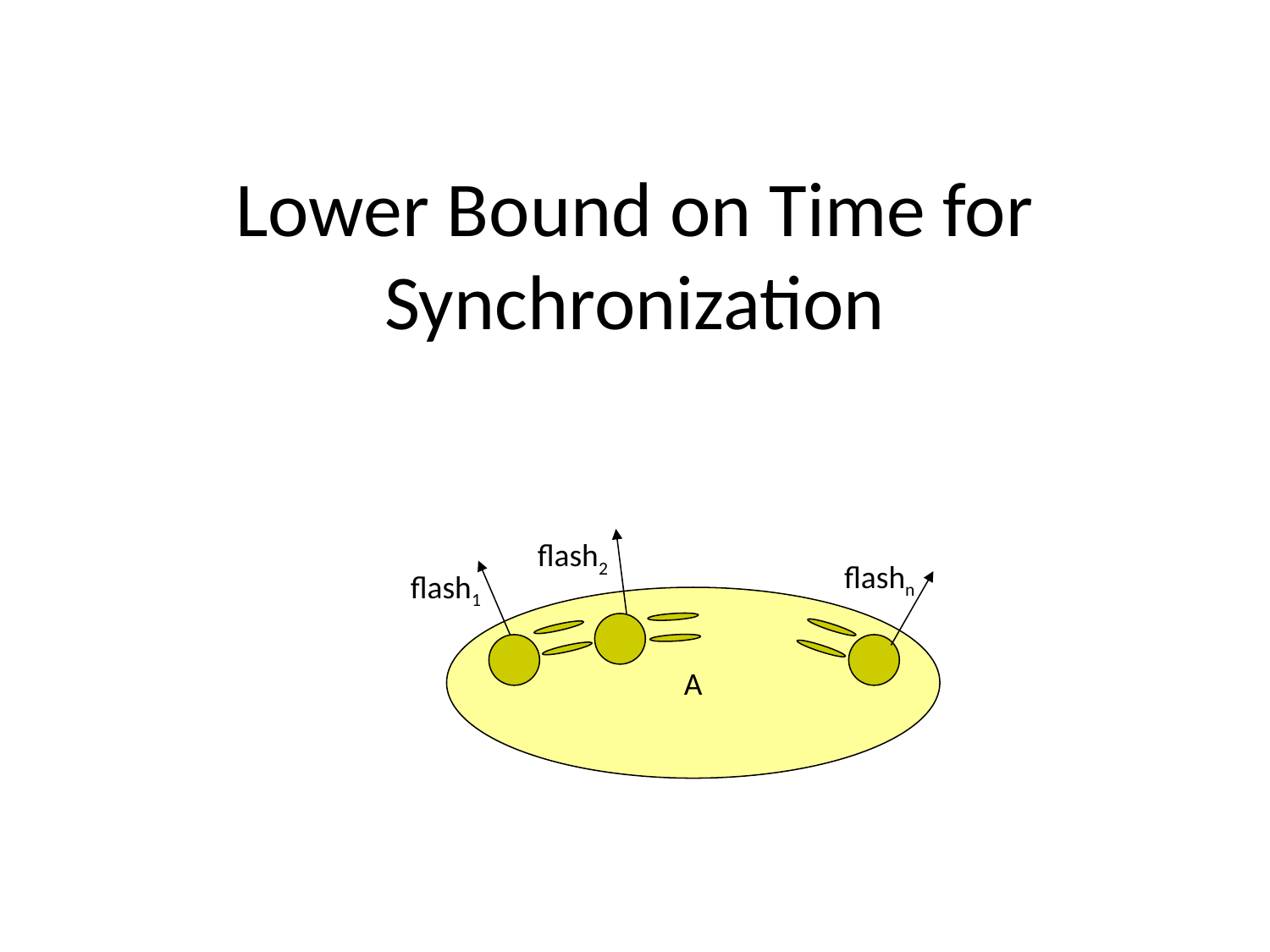

# Lower Bound on Time for Synchronization
flash2
flashn
flash1
A